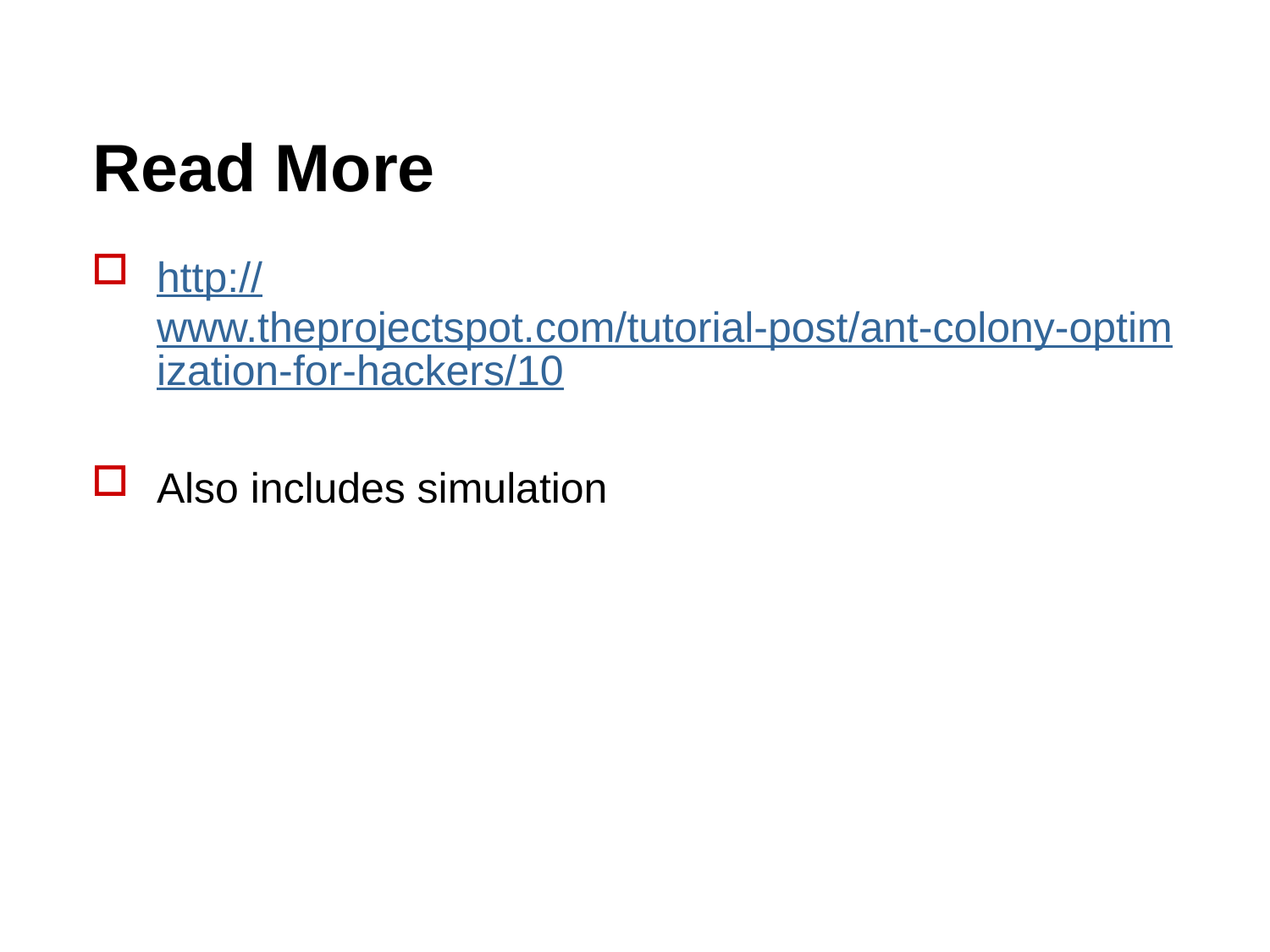

# Read More
http://www.theprojectspot.com/tutorial-post/ant-colony-optimization-for-hackers/10

Also includes simulation